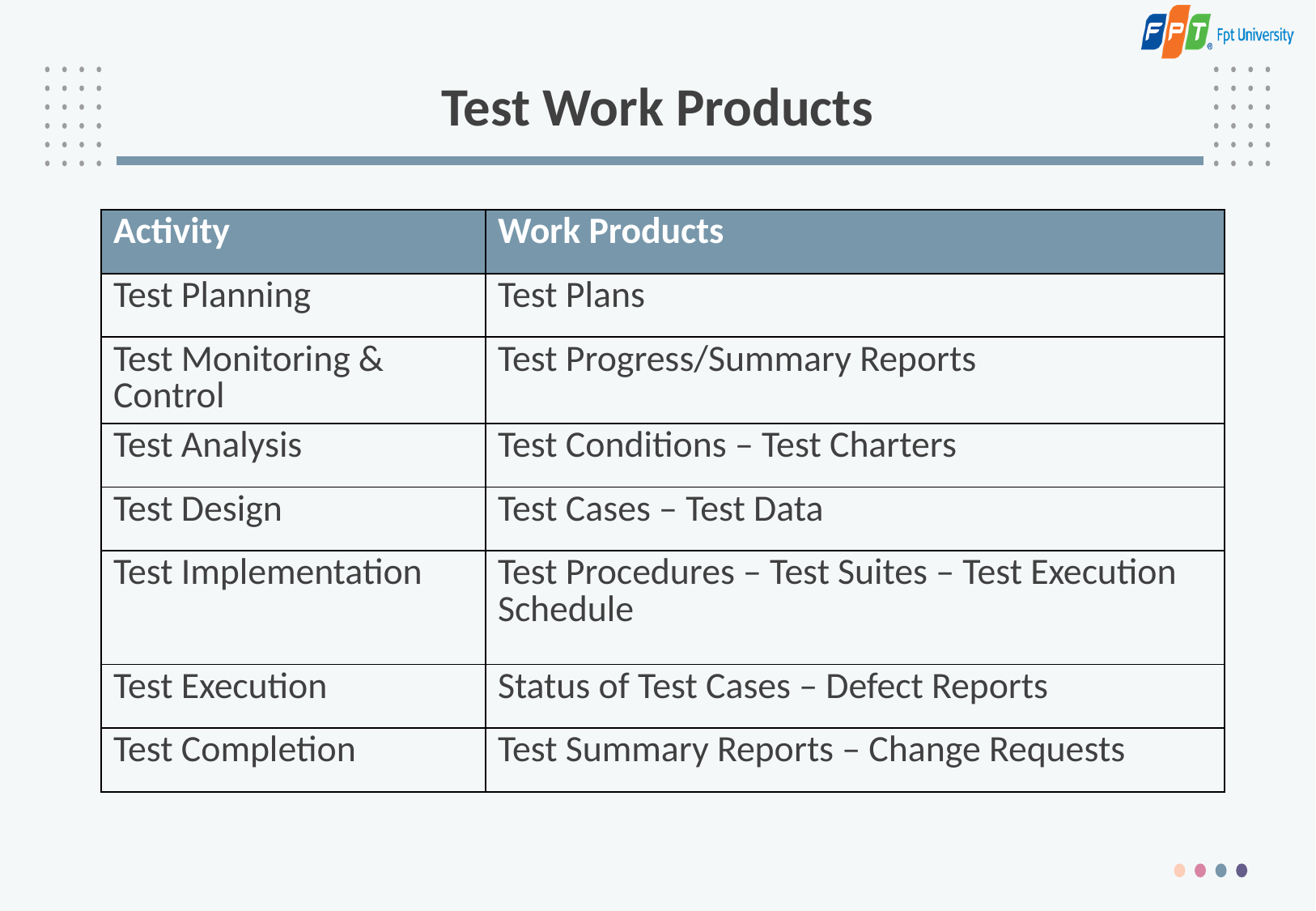

# Test Work Products
| Activity | Work Products |
| --- | --- |
| Test Planning | Test Plans |
| Test Monitoring & Control | Test Progress/Summary Reports |
| Test Analysis | Test Conditions – Test Charters |
| Test Design | Test Cases – Test Data |
| Test Implementation | Test Procedures – Test Suites – Test Execution Schedule |
| Test Execution | Status of Test Cases – Defect Reports |
| Test Completion | Test Summary Reports – Change Requests |